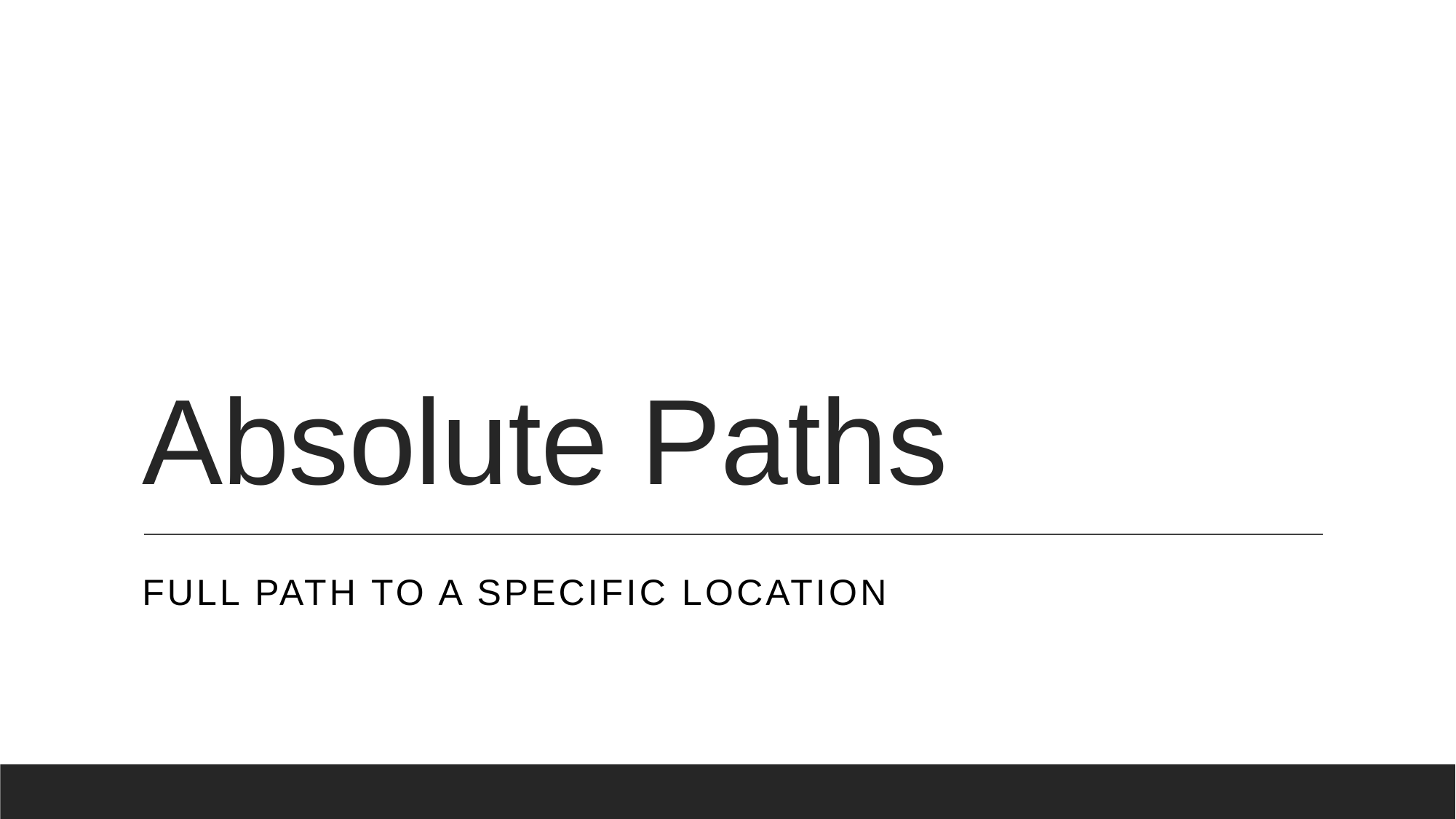

# Absolute Paths
Full path to a specific location